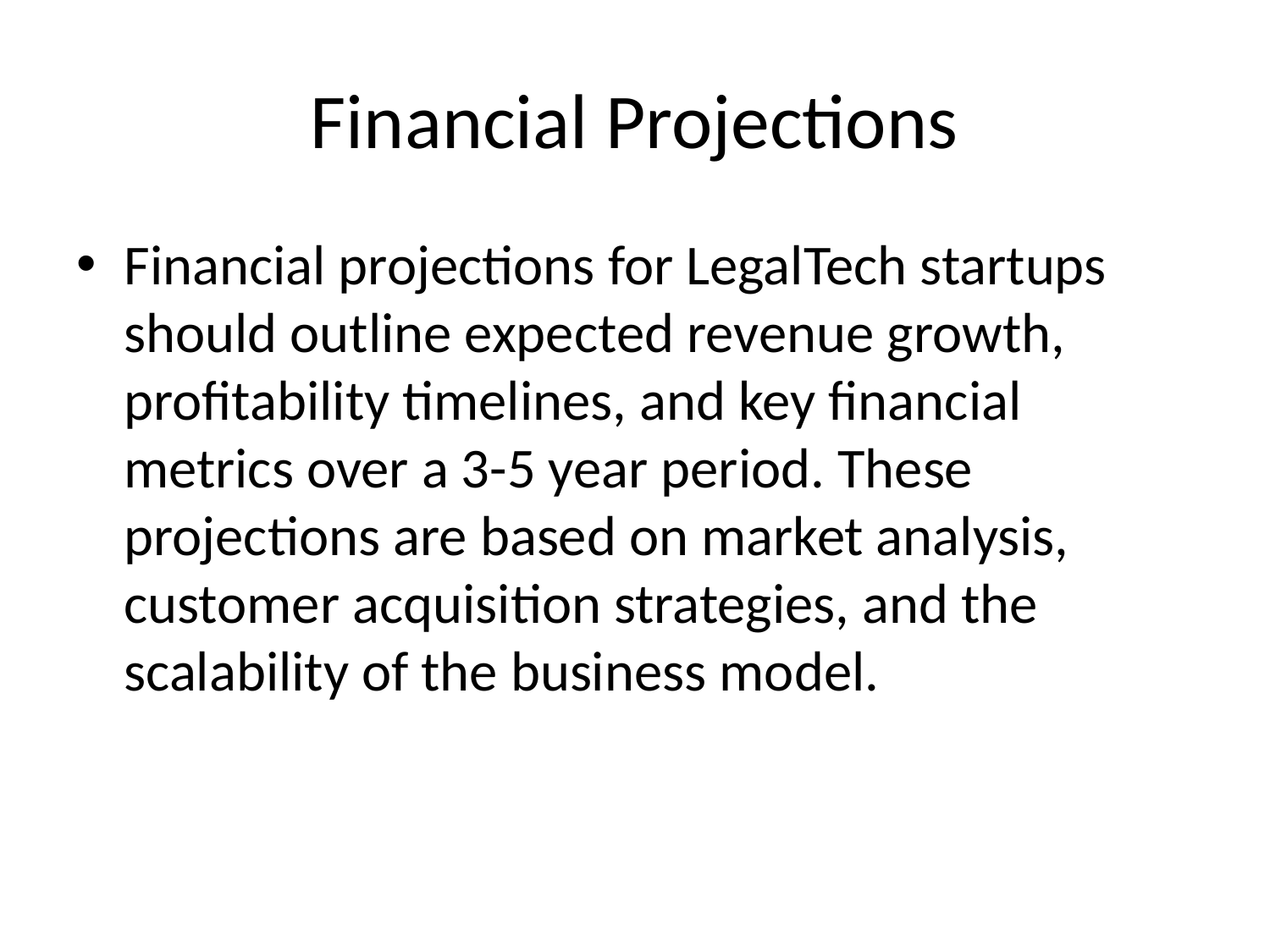

# Financial Projections
Financial projections for LegalTech startups should outline expected revenue growth, profitability timelines, and key financial metrics over a 3-5 year period. These projections are based on market analysis, customer acquisition strategies, and the scalability of the business model.